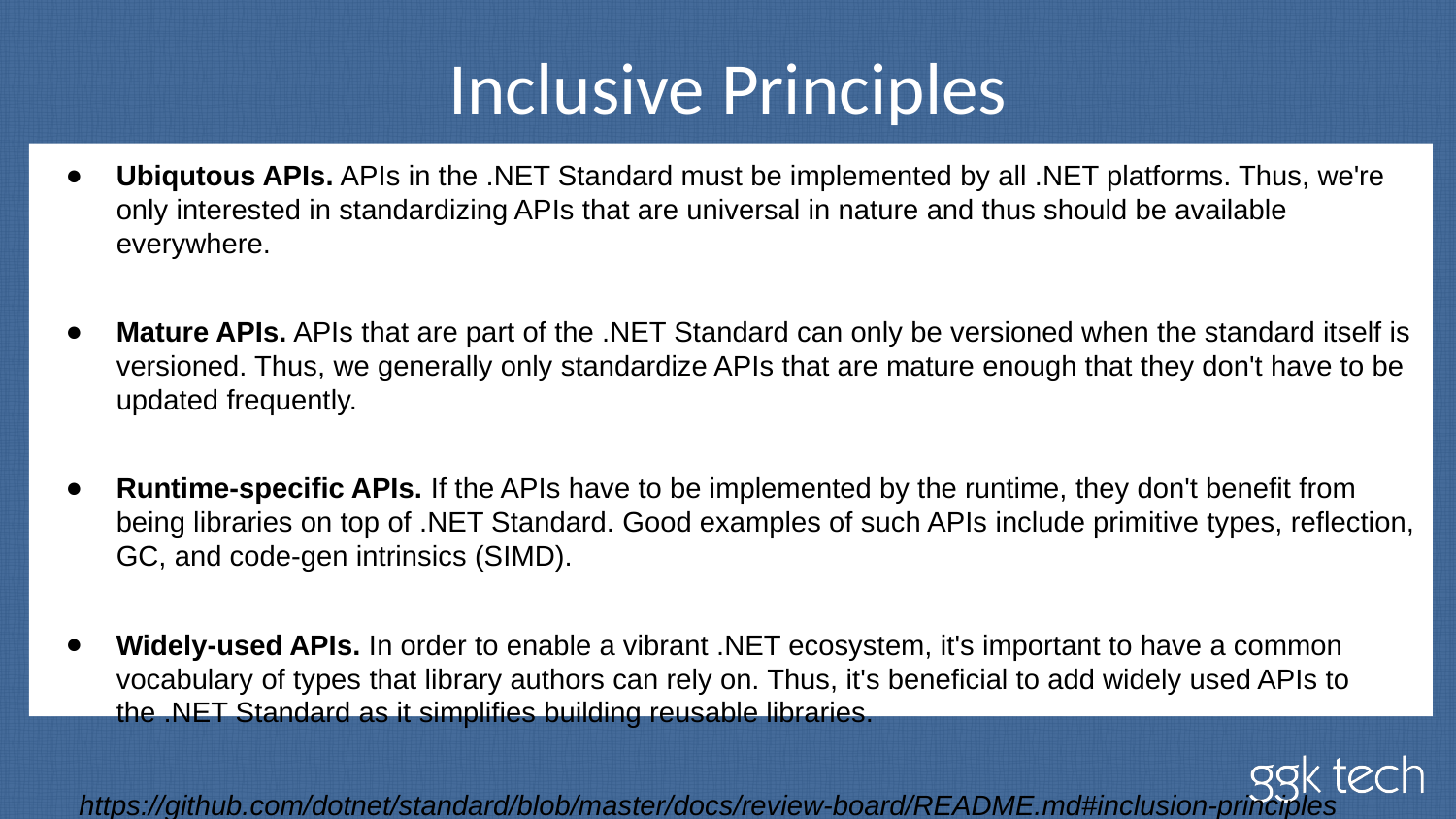

# Inclusive Principles
Ubiqutous APIs. APIs in the .NET Standard must be implemented by all .NET platforms. Thus, we're only interested in standardizing APIs that are universal in nature and thus should be available everywhere.
Mature APIs. APIs that are part of the .NET Standard can only be versioned when the standard itself is versioned. Thus, we generally only standardize APIs that are mature enough that they don't have to be updated frequently.
Runtime-specific APIs. If the APIs have to be implemented by the runtime, they don't benefit from being libraries on top of .NET Standard. Good examples of such APIs include primitive types, reflection, GC, and code-gen intrinsics (SIMD).
Widely-used APIs. In order to enable a vibrant .NET ecosystem, it's important to have a common vocabulary of types that library authors can rely on. Thus, it's beneficial to add widely used APIs to the .NET Standard as it simplifies building reusable libraries.

https://github.com/dotnet/standard/blob/master/docs/review-board/README.md#inclusion-principles